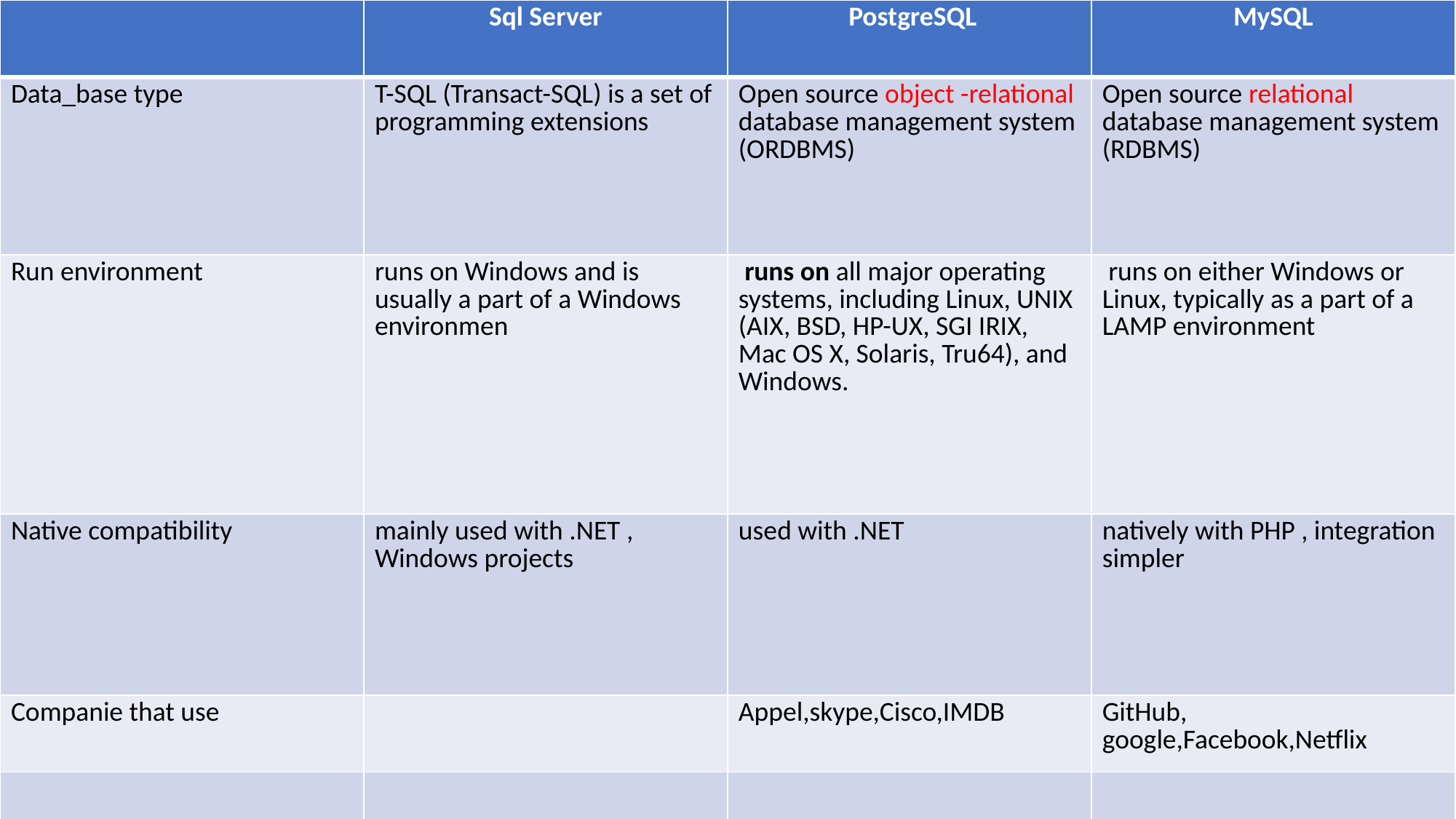

|  | Sql Server | PostgreSQL | MySQL |
| --- | --- | --- | --- |
| Data\_base type | T-SQL (Transact-SQL) is a set of programming extensions | Open source object -relational database management system (ORDBMS) | Open source relational database management system (RDBMS) |
| Run environment | runs on Windows and is usually a part of a Windows environmen | runs on all major operating systems, including Linux, UNIX (AIX, BSD, HP-UX, SGI IRIX, Mac OS X, Solaris, Tru64), and Windows. | runs on either Windows or Linux, typically as a part of a LAMP environment |
| Native compatibility | mainly used with .NET , Windows projects | used with .NET | natively with PHP , integration simpler |
| Companie that use |  | Appel,skype,Cisco,IMDB | GitHub, google,Facebook,Netflix |
|  |  |  |  |